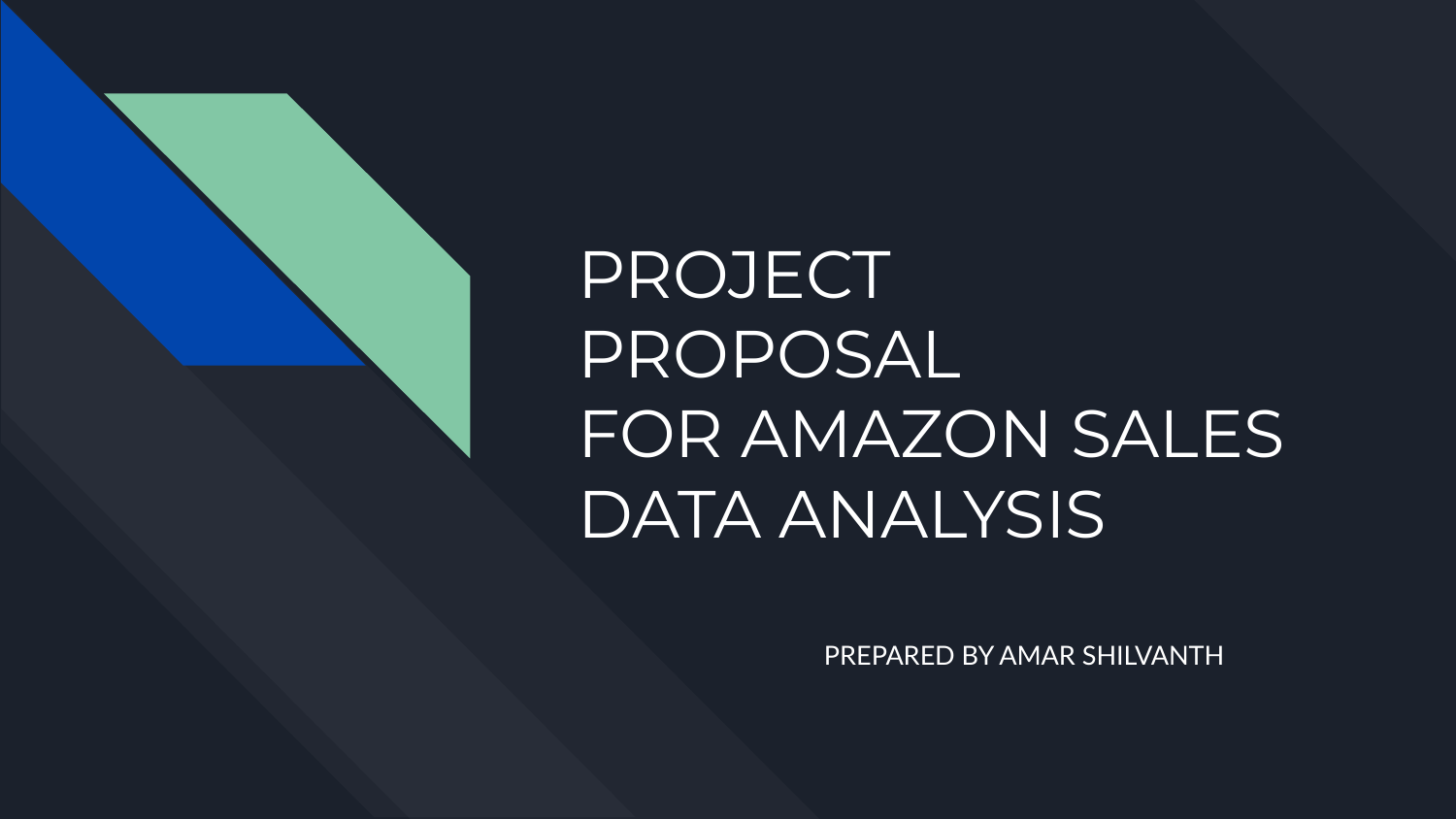

# PROJECT
PROPOSAL
FOR AMAZON SALES DATA ANALYSIS
PREPARED BY AMAR SHILVANTH